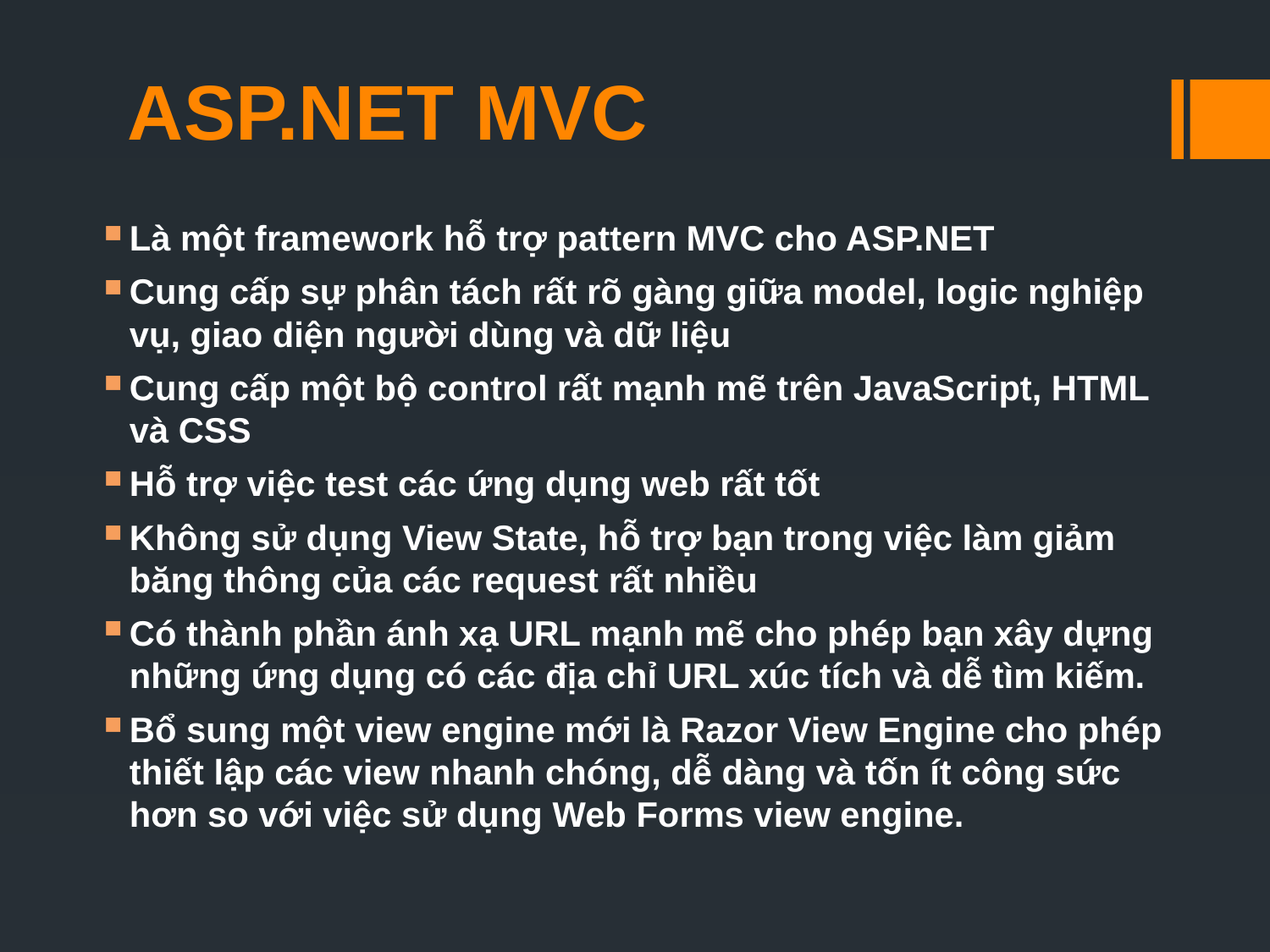

# ASP.NET MVC
Là một framework hỗ trợ pattern MVC cho ASP.NET
Cung cấp sự phân tách rất rõ gàng giữa model, logic nghiệp vụ, giao diện người dùng và dữ liệu
Cung cấp một bộ control rất mạnh mẽ trên JavaScript, HTML và CSS
Hỗ trợ việc test các ứng dụng web rất tốt
Không sử dụng View State, hỗ trợ bạn trong việc làm giảm băng thông của các request rất nhiều
Có thành phần ánh xạ URL mạnh mẽ cho phép bạn xây dựng những ứng dụng có các địa chỉ URL xúc tích và dễ tìm kiếm.
Bổ sung một view engine mới là Razor View Engine cho phép thiết lập các view nhanh chóng, dễ dàng và tốn ít công sức hơn so với việc sử dụng Web Forms view engine.